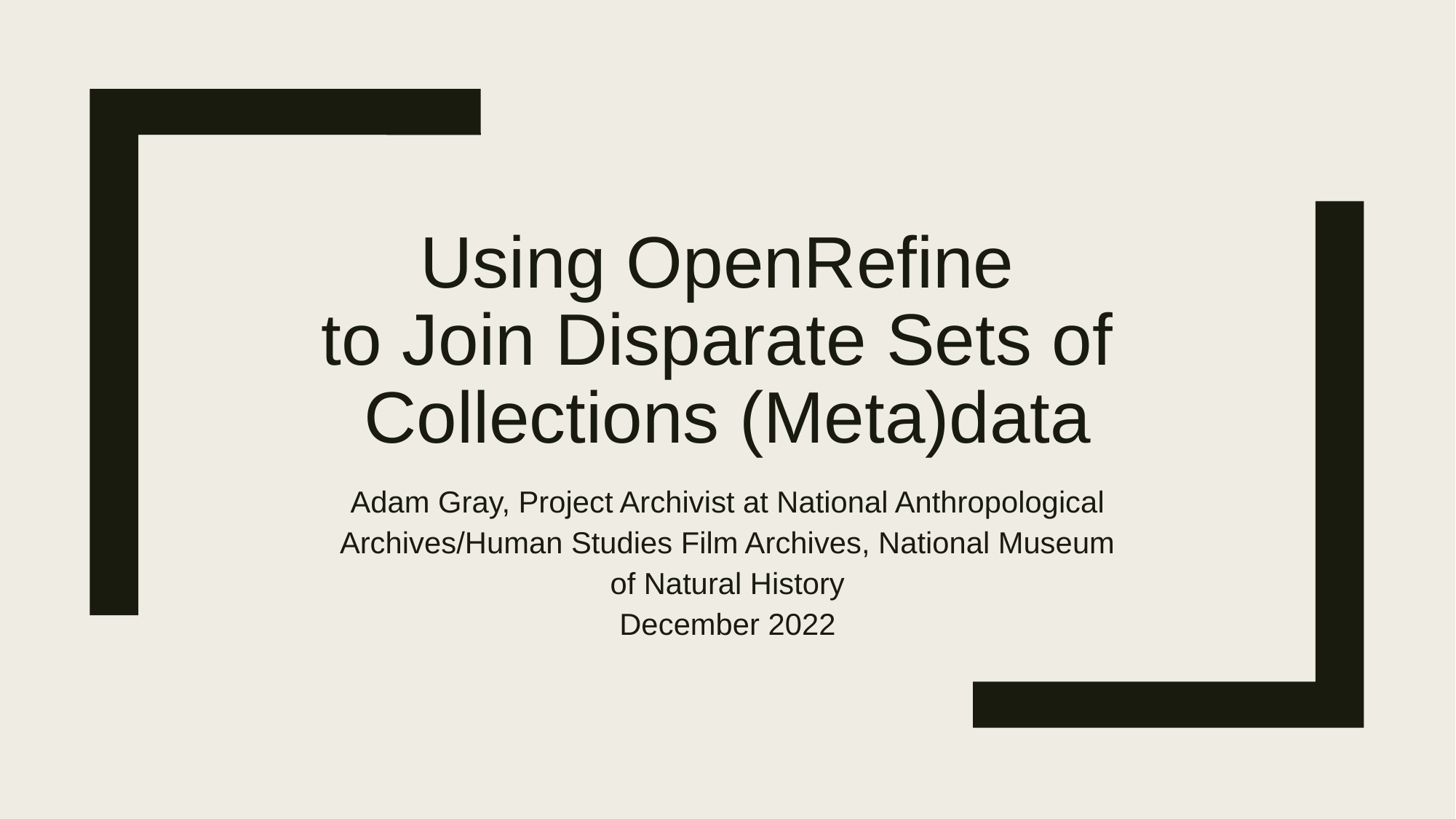

# Using OpenRefine to Join Disparate Sets of Collections (Meta)data
Adam Gray, Project Archivist at National Anthropological Archives/Human Studies Film Archives, National Museum of Natural History
December 2022